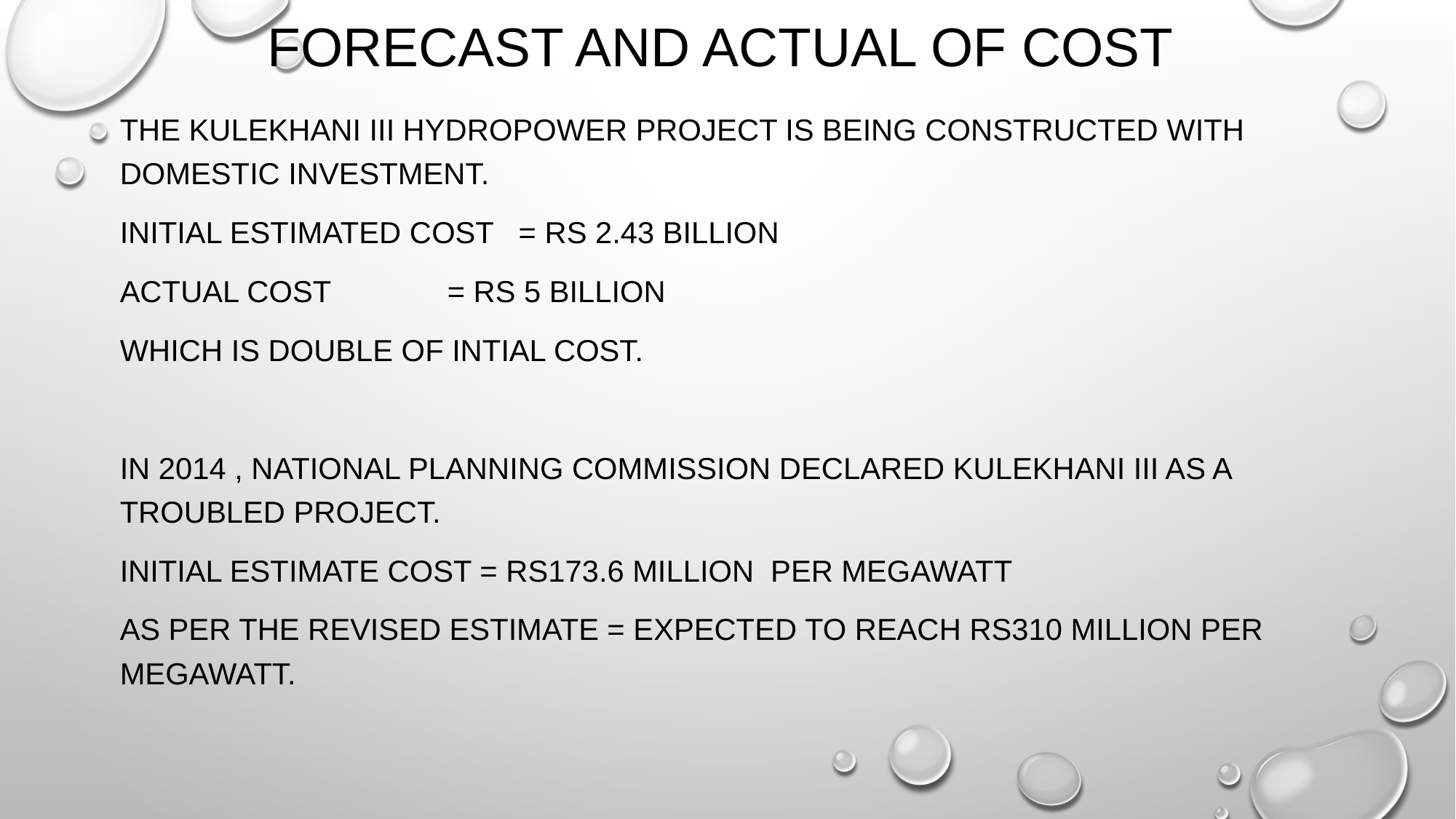

# Forecast and actual of cost
The Kulekhani III Hydropower Project is being constructed with domestic investment.
initial estimated cost   = Rs 2.43 billion
Actual cost		= RS 5 BILLION
WHICH IS DOUBLE OF INTIAL COST.

IN 2014 , National planning commission declared kulekhani III as a troubled project.
Initial estimate cost = Rs173.6 million  per megawatt
As per the revised estimate = expected to reach Rs310 million per megawatt.